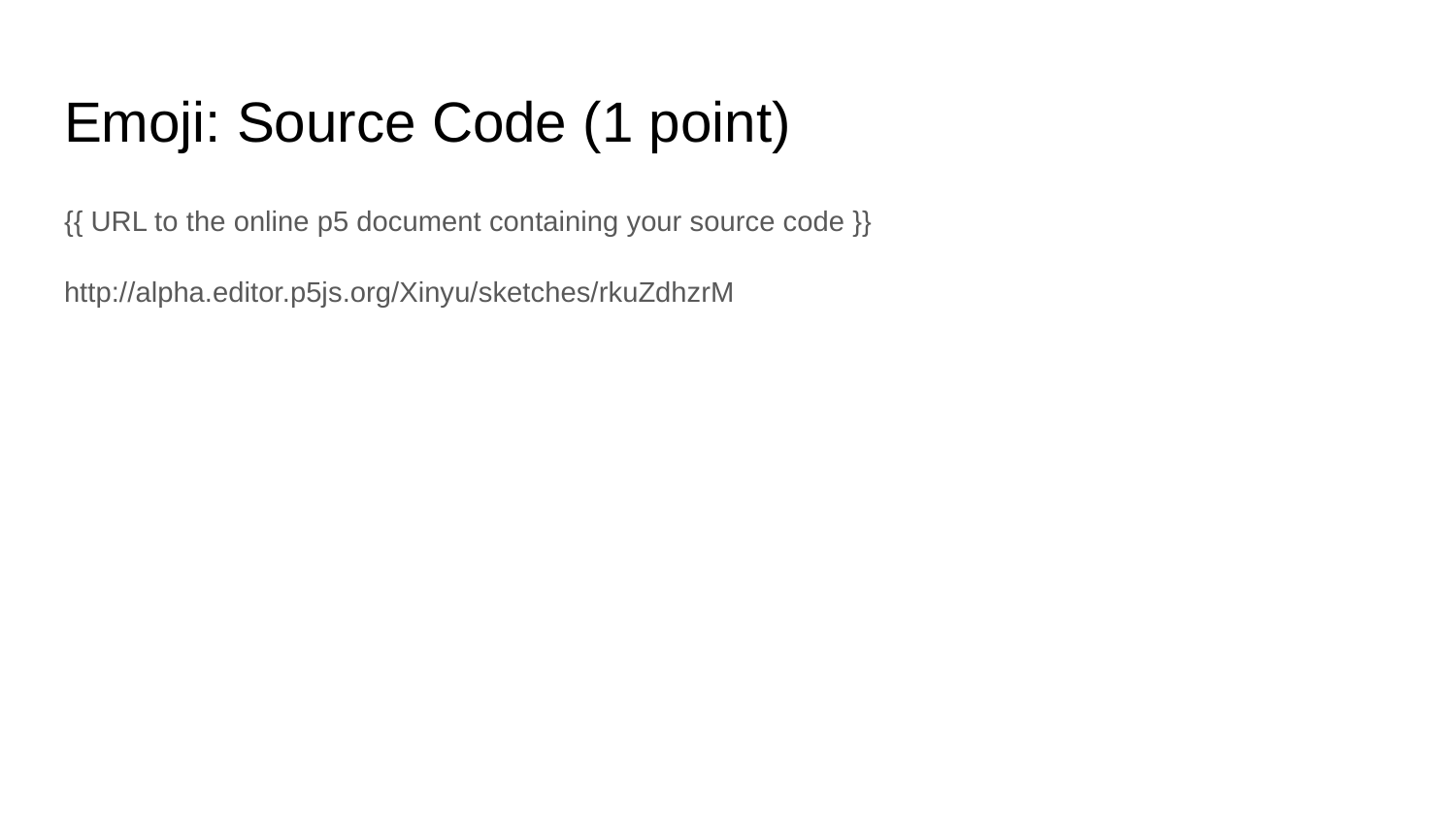

# Emoji: Source Code (1 point)
{{ URL to the online p5 document containing your source code }}
http://alpha.editor.p5js.org/Xinyu/sketches/rkuZdhzrM